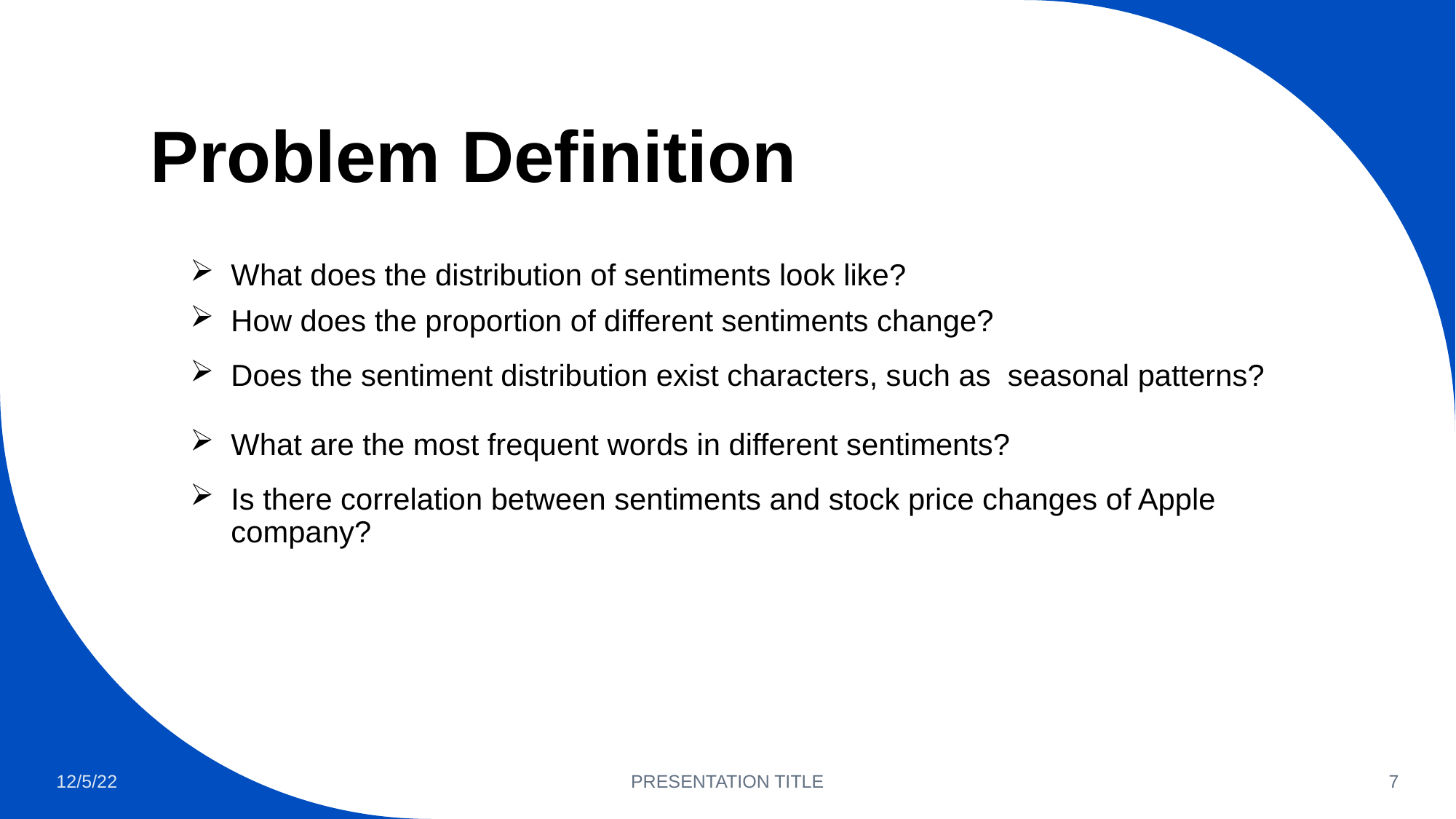

# Problem Definition
What does the distribution of sentiments look like?
How does the proportion of different sentiments change?
Does the sentiment distribution exist characters, such as  seasonal patterns?
What are the most frequent words in different sentiments?
Is there correlation between sentiments and stock price changes of Apple company?
12/5/22
PRESENTATION TITLE
7